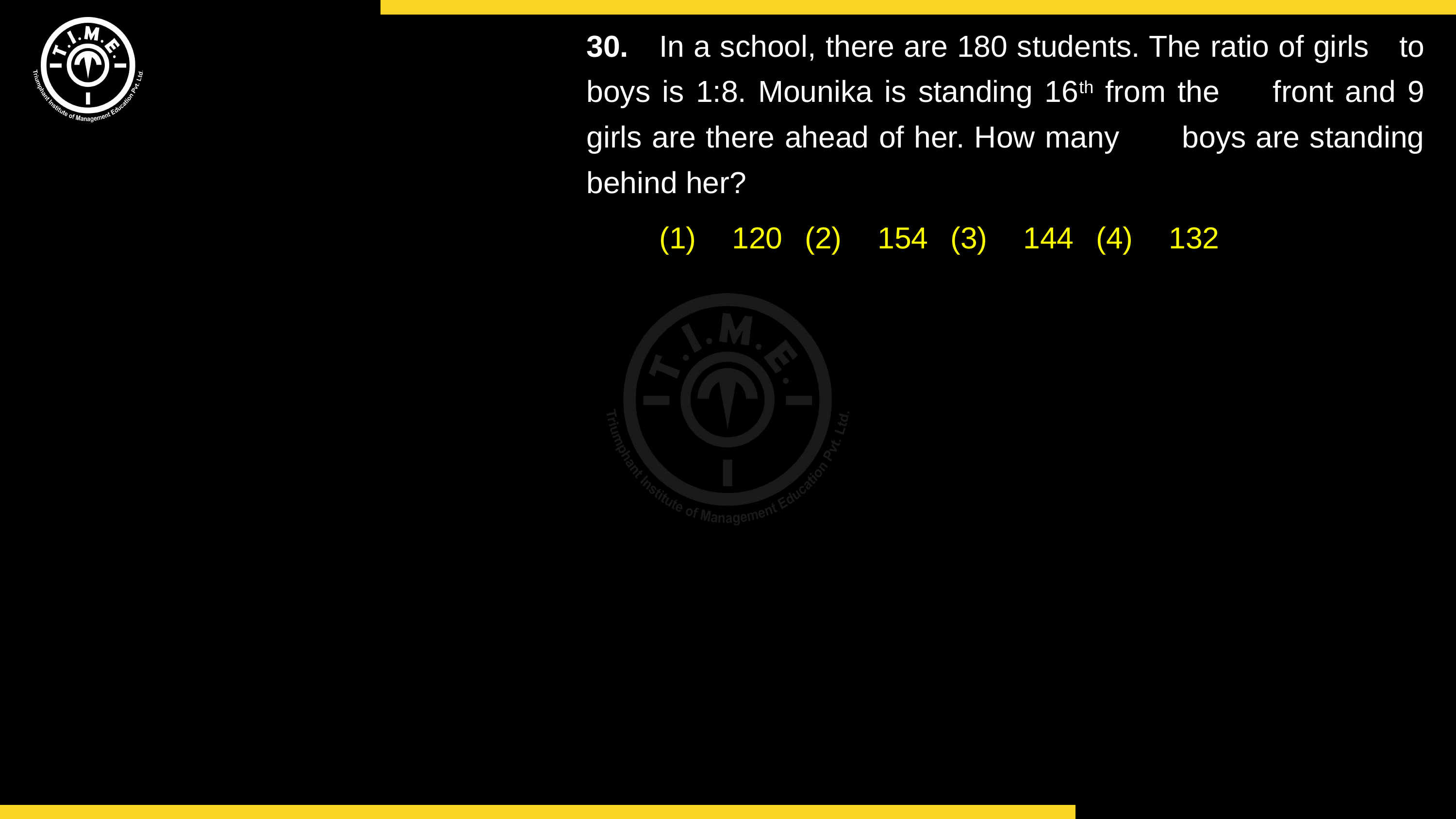

30.	In a school, there are 180 students. The ratio of girls 	to boys is 1:8. Mounika is standing 16th from the 	front and 9 girls are there ahead of her. How many 	boys are standing behind her?
	(1)	120	(2)	154	(3)	144	(4)	132